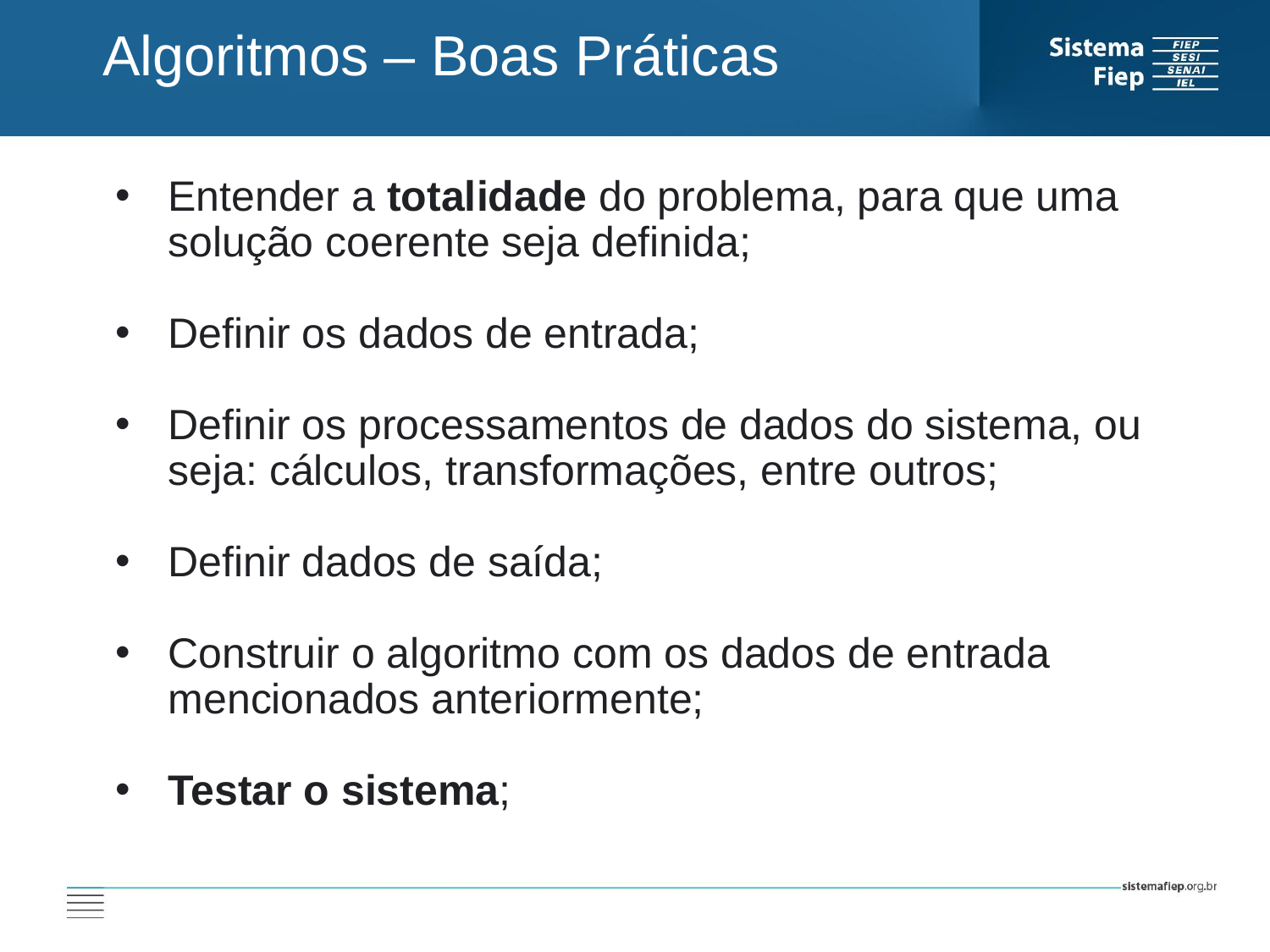

Algoritmos – Boas Práticas
Entender a totalidade do problema, para que uma solução coerente seja definida;

Definir os dados de entrada;

Definir os processamentos de dados do sistema, ou seja: cálculos, transformações, entre outros;

Definir dados de saída;

Construir o algoritmo com os dados de entrada mencionados anteriormente;

Testar o sistema;

AT